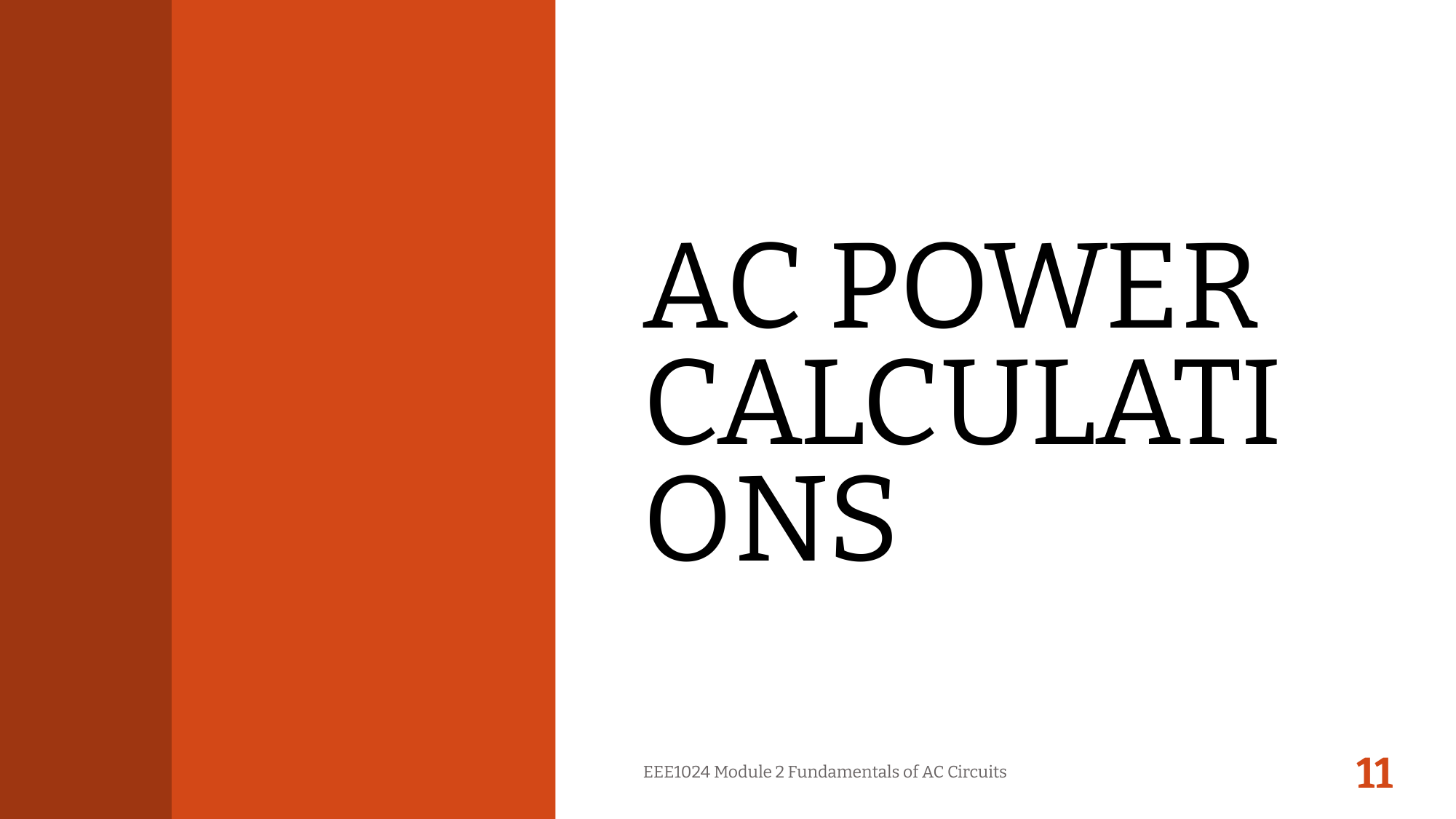

# Ac POWER calculations

11
EEE1024 Module 2 Fundamentals of AC Circuits